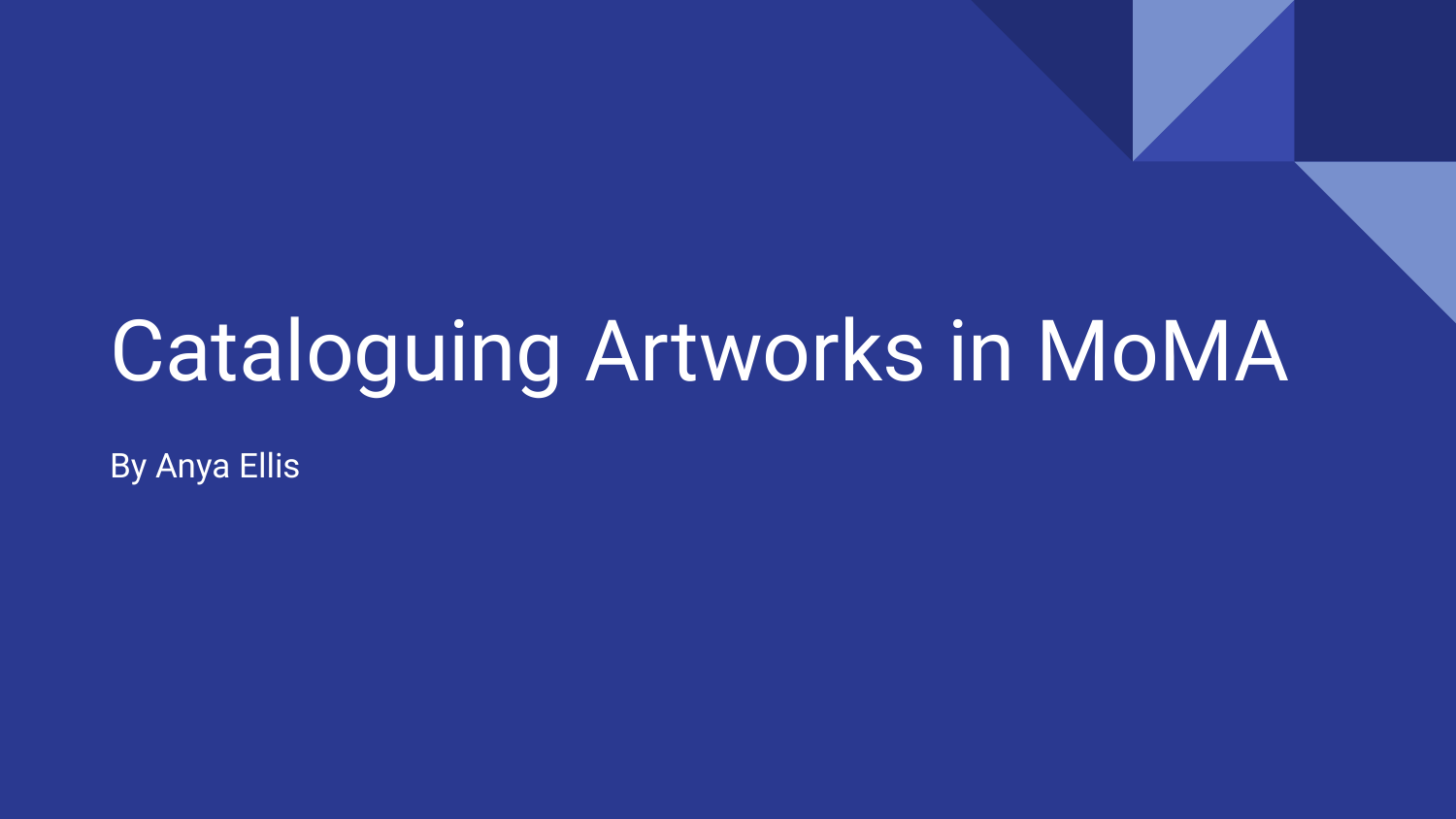

# Cataloguing Artworks in MoMA
By Anya Ellis